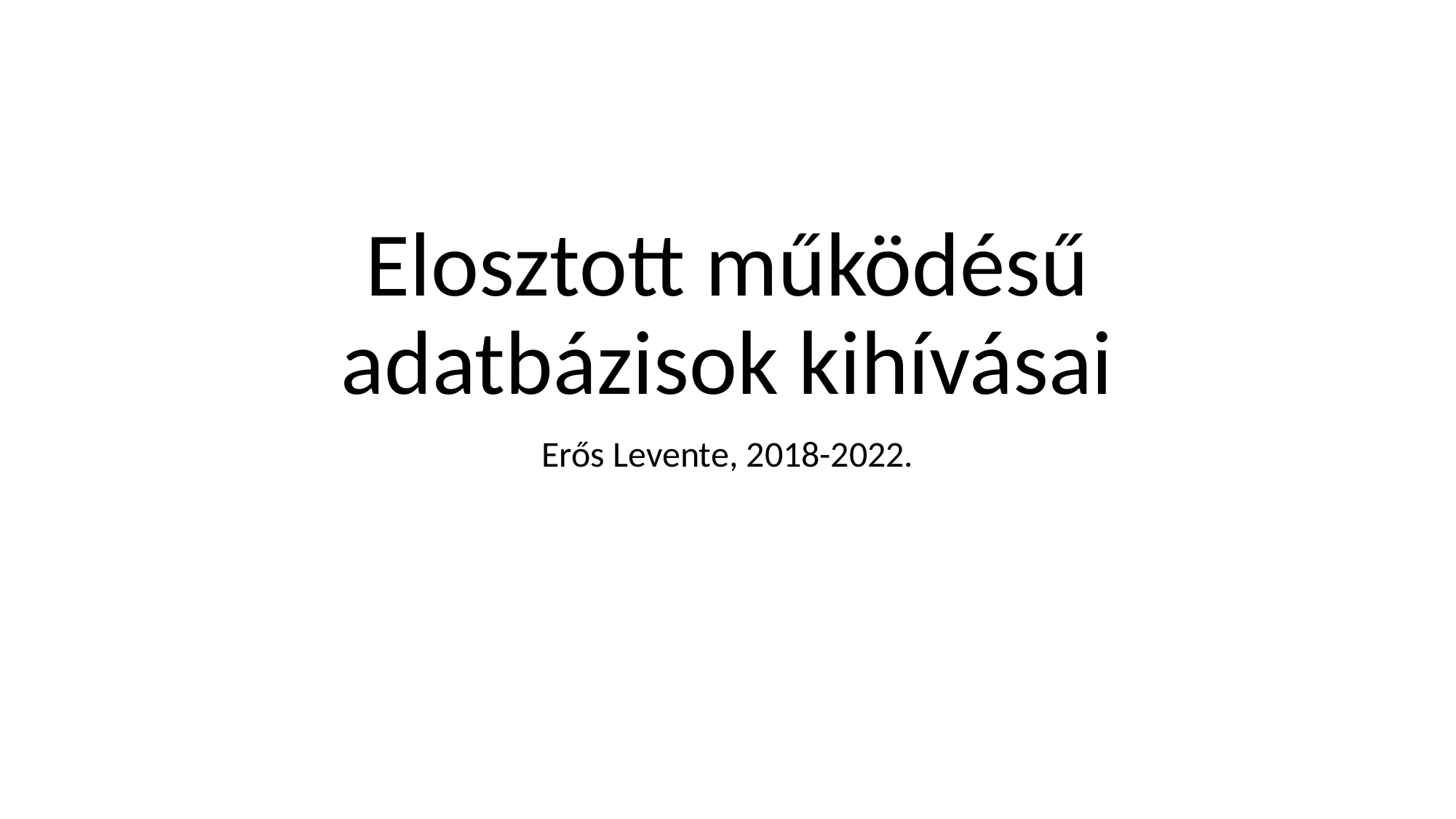

# Elosztott működésű adatbázisok kihívásai
Erős Levente, 2018-2022.